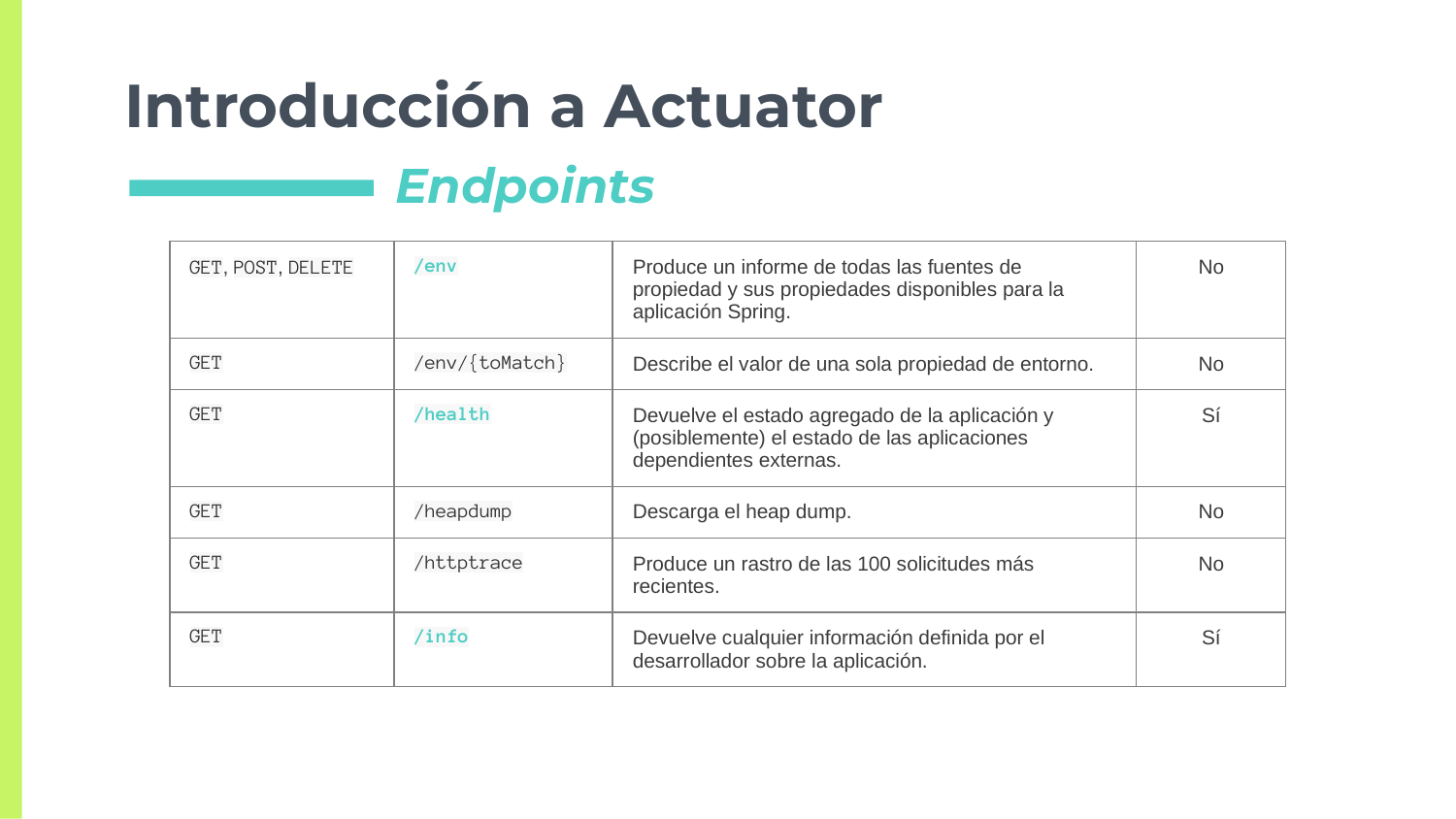

# Introducción a Actuator
Endpoints
| GET, POST, DELETE | /env | Produce un informe de todas las fuentes de propiedad y sus propiedades disponibles para la aplicación Spring. | No |
| --- | --- | --- | --- |
| GET | /env/{toMatch} | Describe el valor de una sola propiedad de entorno. | No |
| GET | /health | Devuelve el estado agregado de la aplicación y (posiblemente) el estado de las aplicaciones dependientes externas. | Sí |
| GET | /heapdump | Descarga el heap dump. | No |
| GET | /httptrace | Produce un rastro de las 100 solicitudes más recientes. | No |
| GET | /info | Devuelve cualquier información definida por el desarrollador sobre la aplicación. | Sí |